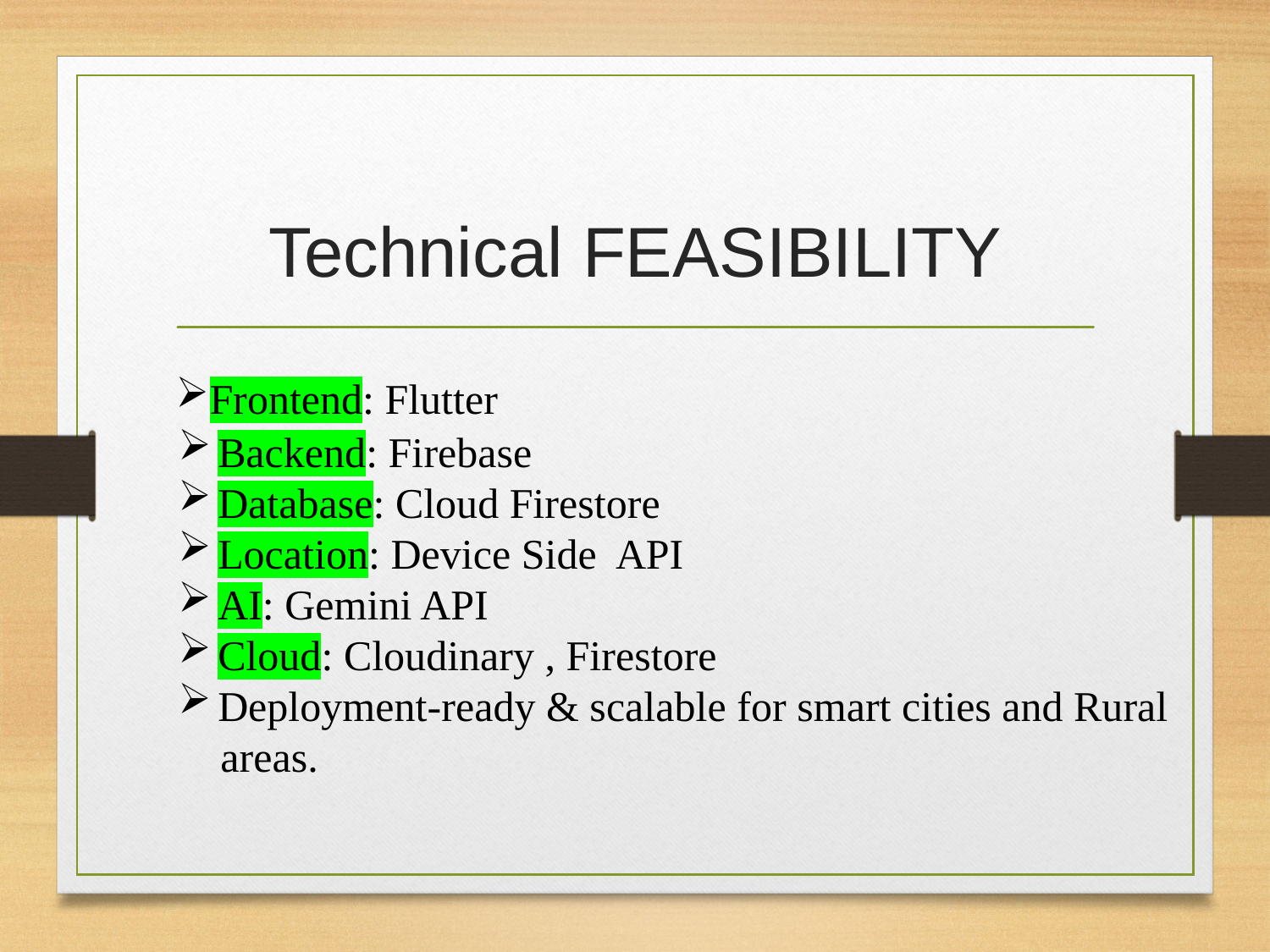

# Technical FEASIBILITY
Frontend: Flutter
Backend: Firebase
Database: Cloud Firestore
Location: Device Side  API
AI: Gemini API
Cloud: Cloudinary , Firestore
Deployment-ready & scalable for smart cities and Rural
    areas.